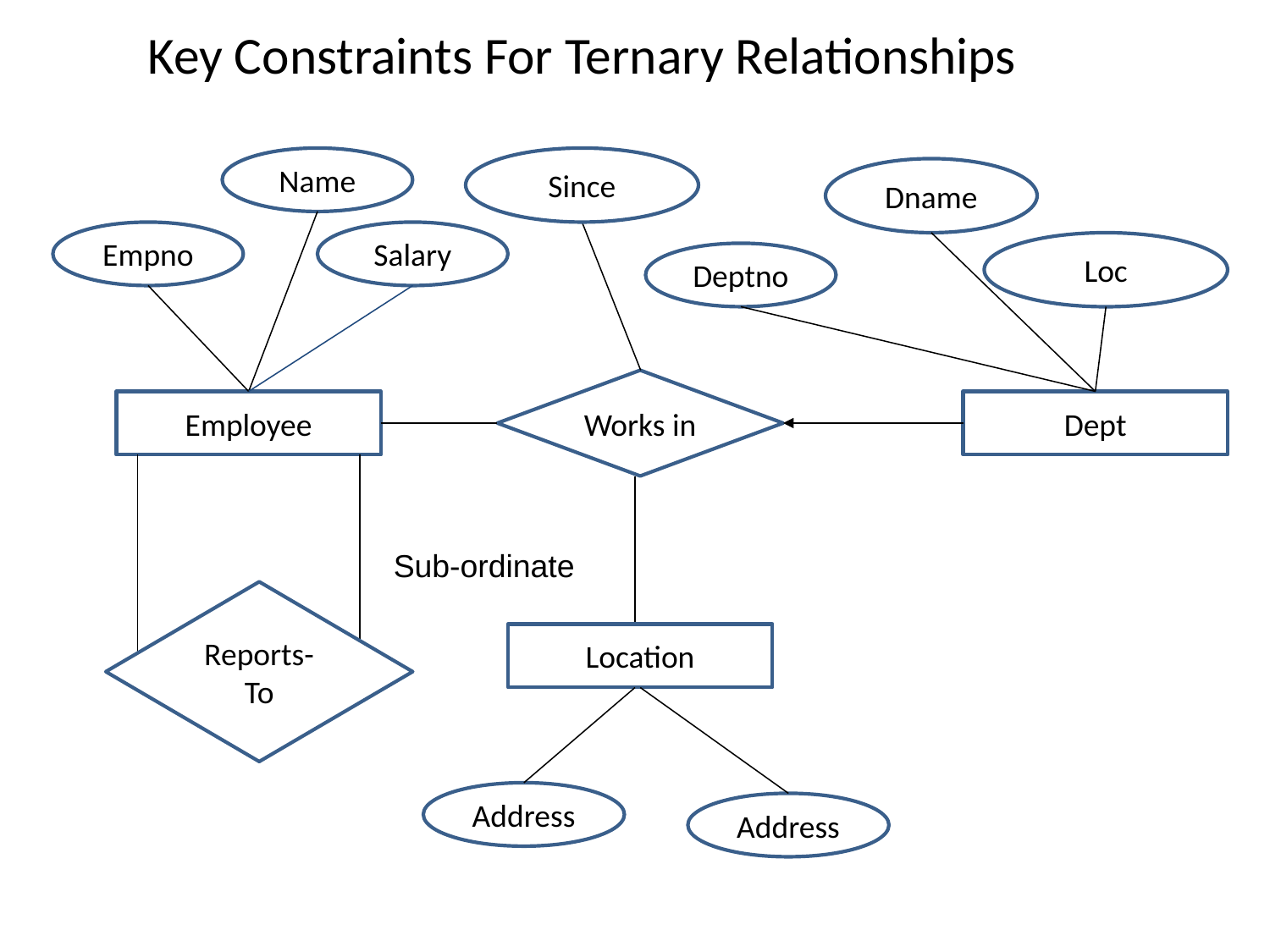

Key Constraints For Ternary Relationships
Name
Since
Dname
Empno
Salary
Loc
Deptno
Works in
Employee
Dept
Sub-ordinate
Reports-To
Location
Address
Address